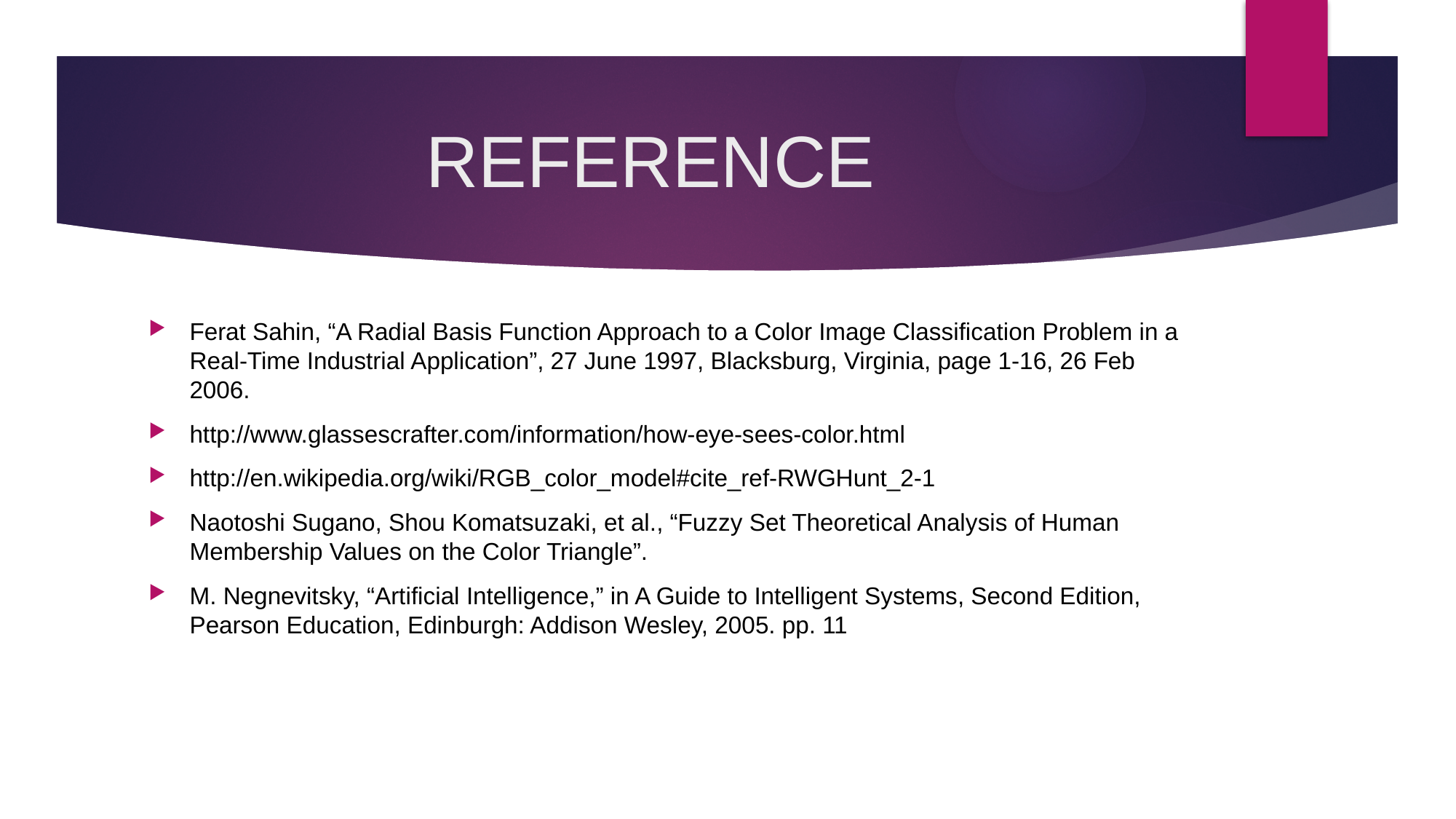

# REFERENCE
Ferat Sahin, “A Radial Basis Function Approach to a Color Image Classification Problem in a Real-Time Industrial Application”, 27 June 1997, Blacksburg, Virginia, page 1-16, 26 Feb 2006.
http://www.glassescrafter.com/information/how-eye-sees-color.html
http://en.wikipedia.org/wiki/RGB_color_model#cite_ref-RWGHunt_2-1
Naotoshi Sugano, Shou Komatsuzaki, et al., “Fuzzy Set Theoretical Analysis of Human Membership Values on the Color Triangle”.
M. Negnevitsky, “Artificial Intelligence,” in A Guide to Intelligent Systems, Second Edition, Pearson Education, Edinburgh: Addison Wesley, 2005. pp. 11